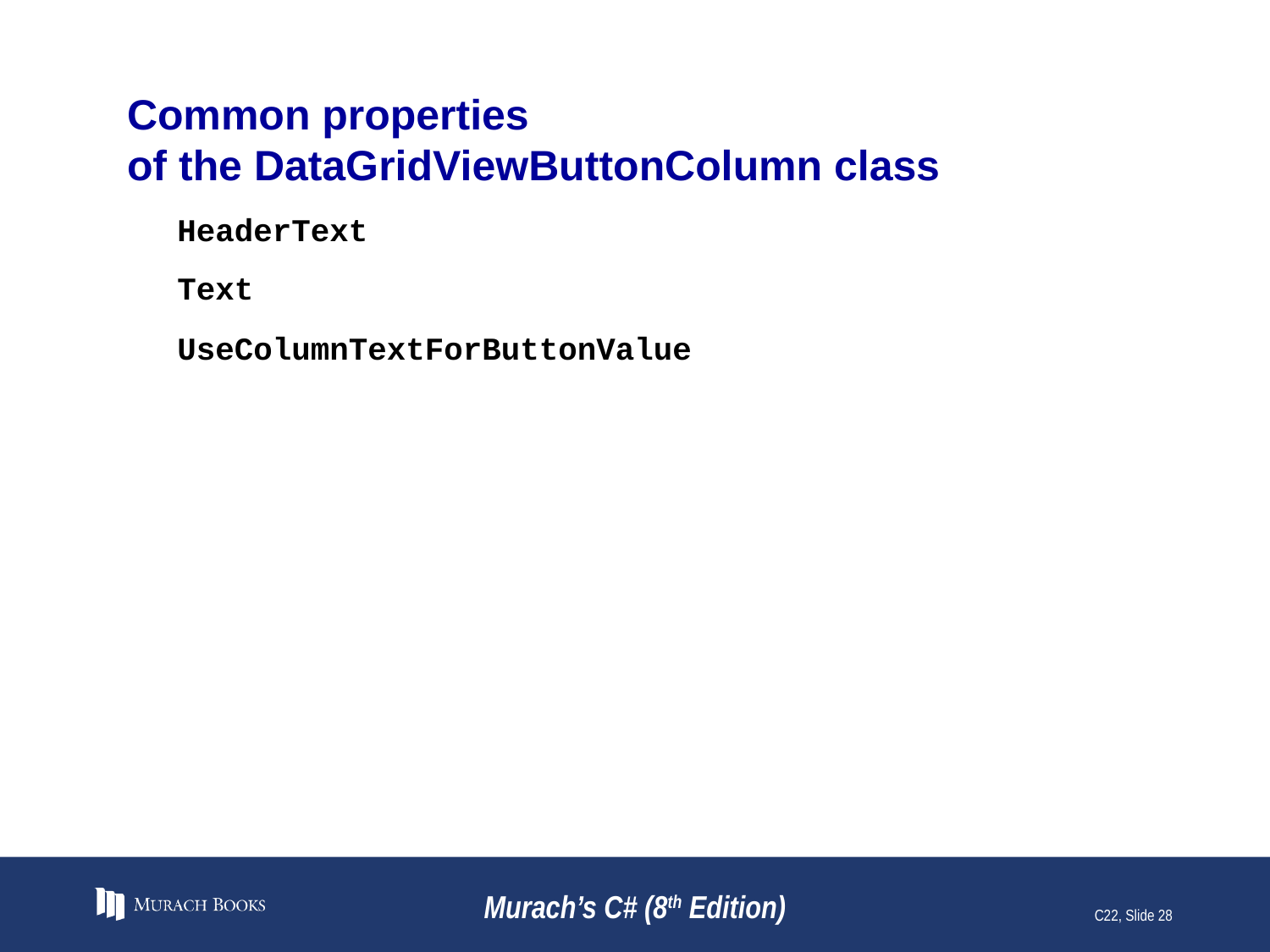

# Common properties of the DataGridViewButtonColumn class
HeaderText
Text
UseColumnTextForButtonValue

Murach’s C# (8th Edition)

C22, Slide 28